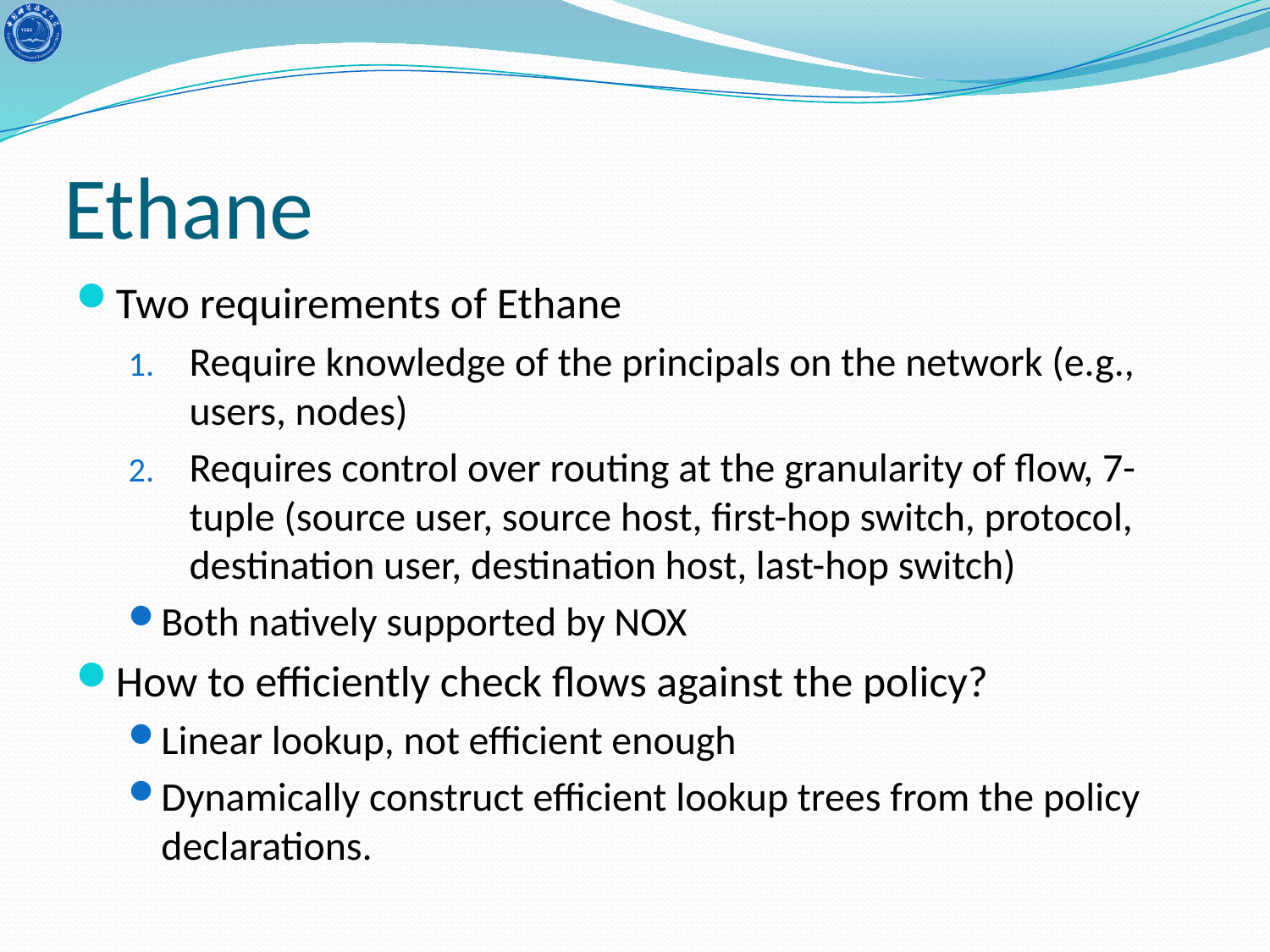

# Ethane
Two requirements of Ethane
Require knowledge of the principals on the network (e.g., users, nodes)
Requires control over routing at the granularity of flow, 7-tuple (source user, source host, first-hop switch, protocol, destination user, destination host, last-hop switch)
Both natively supported by NOX
How to efficiently check flows against the policy?
Linear lookup, not efficient enough
Dynamically construct efficient lookup trees from the policy declarations.